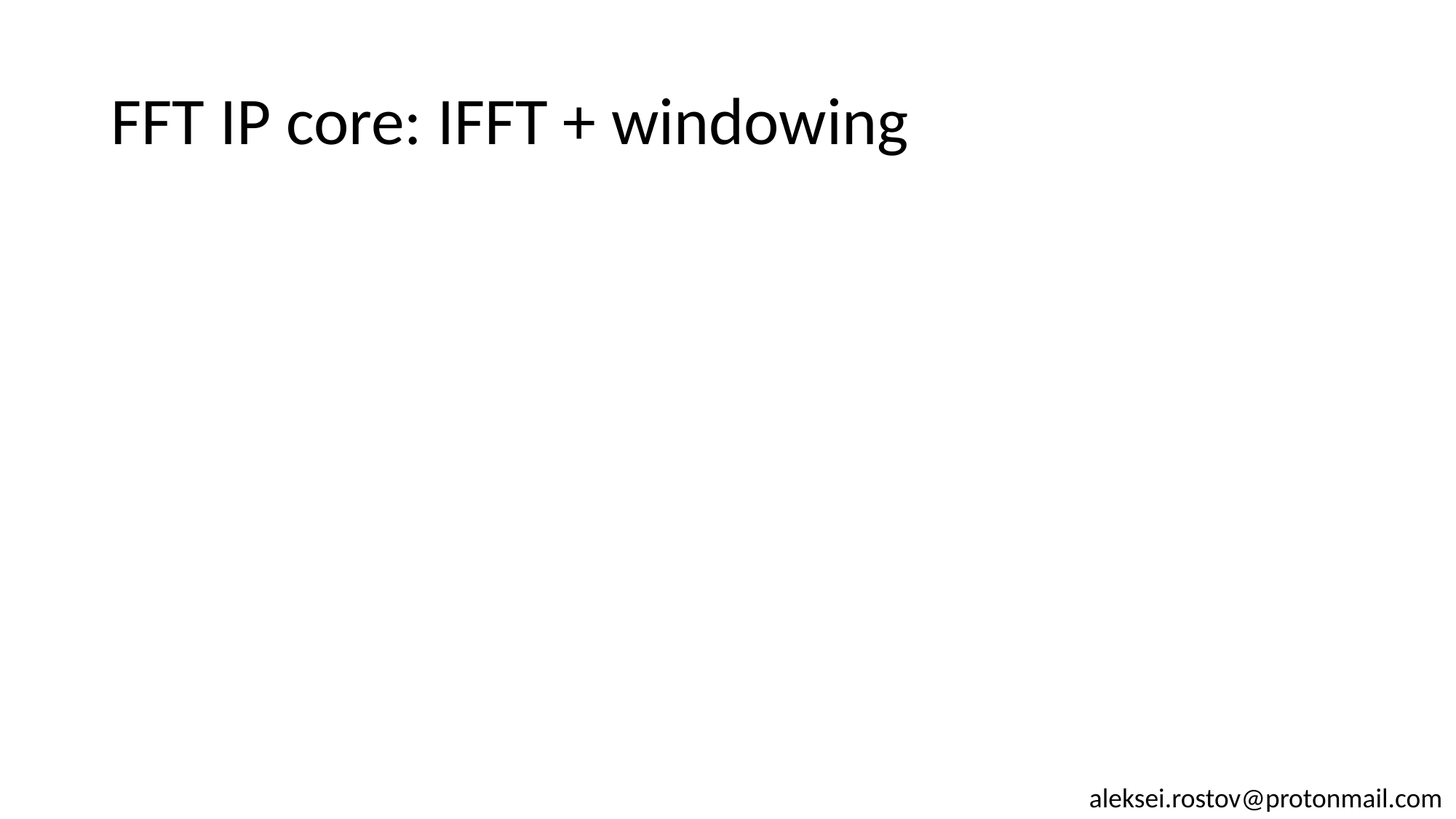

# FFT IP core: IFFT + windowing

aleksei.rostov@protonmail.com